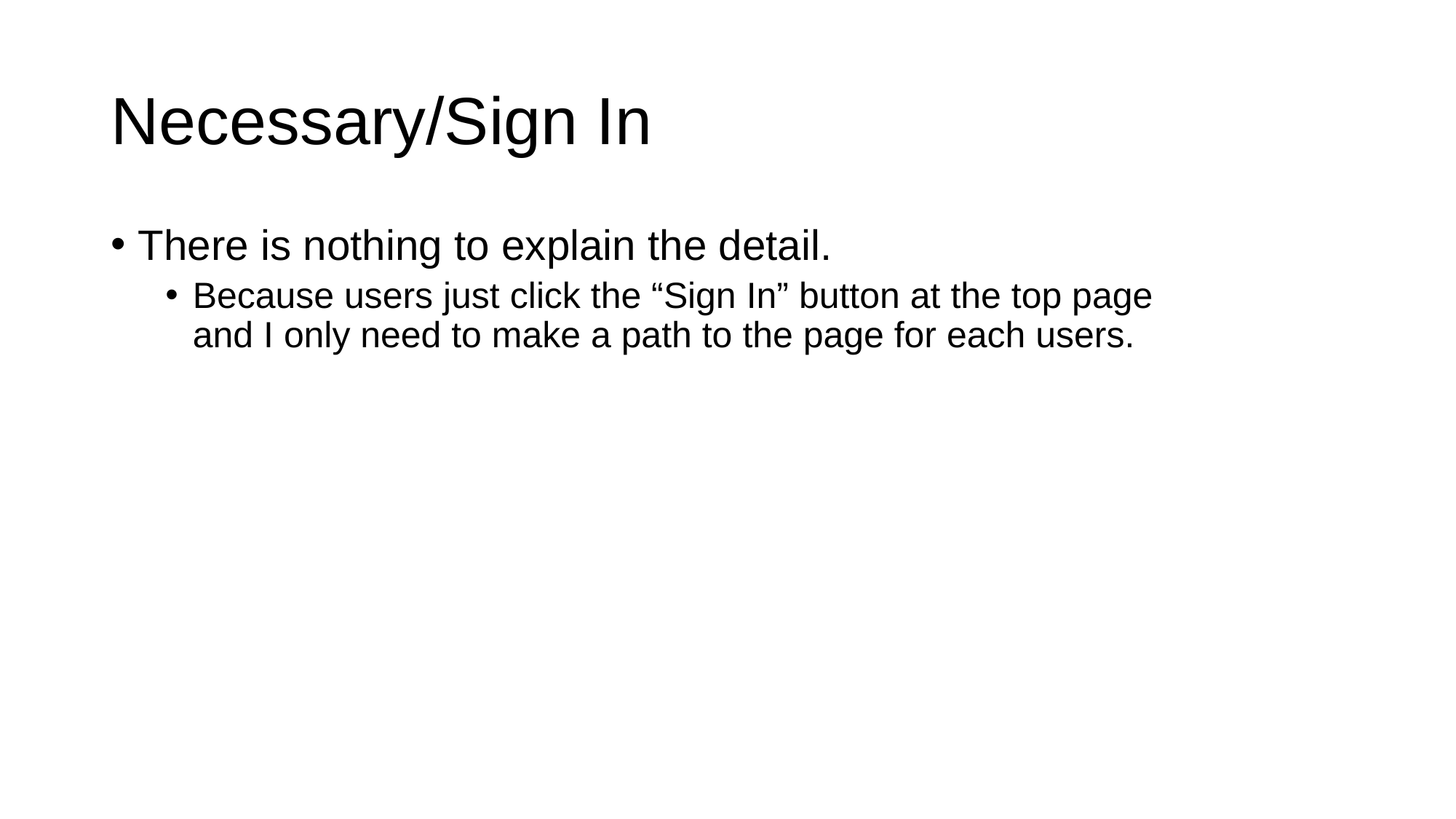

# Necessary/Sign In
There is nothing to explain the detail.
Because users just click the “Sign In” button at the top page
and I only need to make a path to the page for each users.